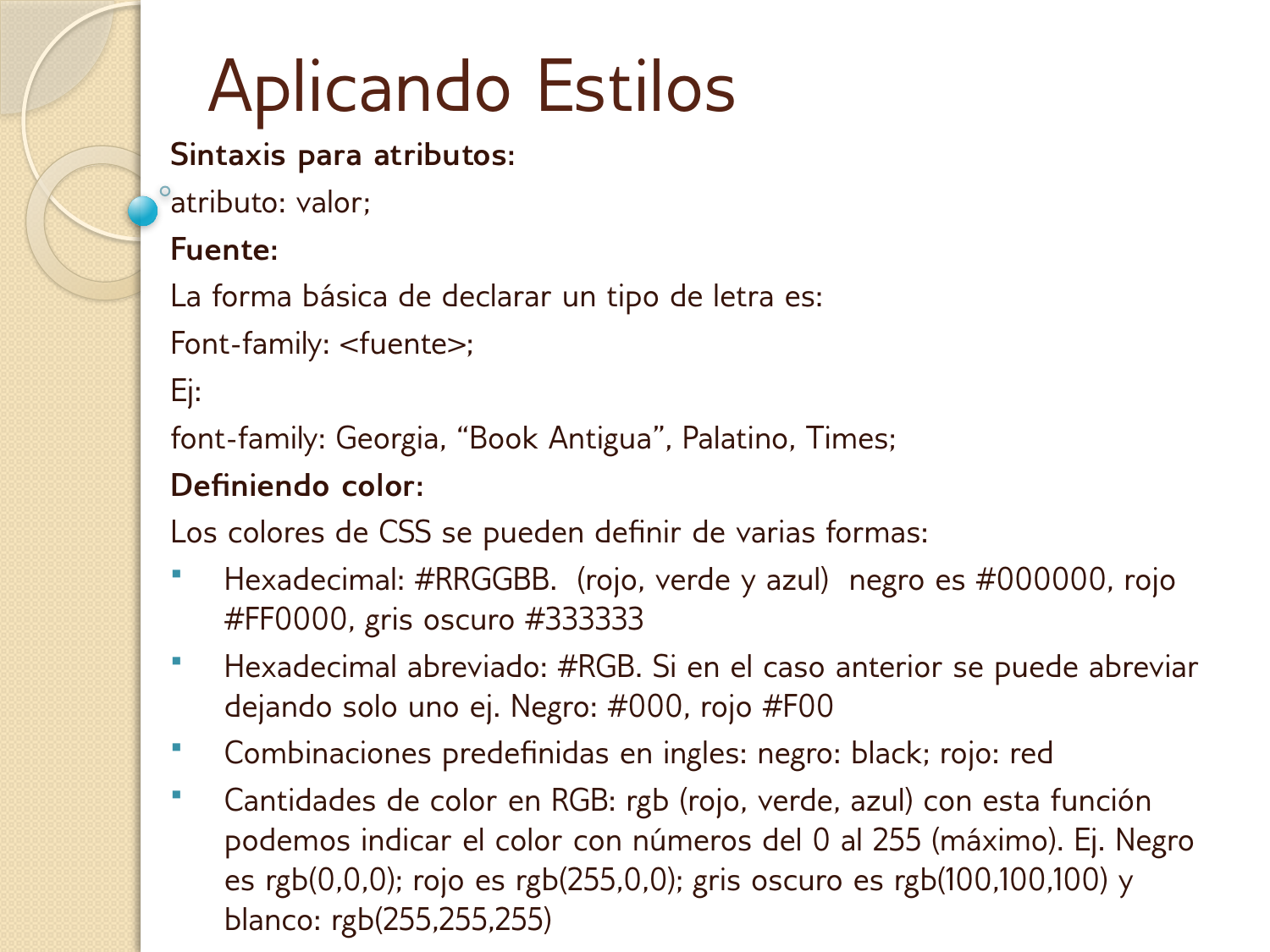

# Aplicando Estilos
Sintaxis para atributos:
atributo: valor;
Fuente:
La forma básica de declarar un tipo de letra es:
Font-family: <fuente>;
Ej:
font-family: Georgia, “Book Antigua”, Palatino, Times;
Definiendo color:
Los colores de CSS se pueden definir de varias formas:
Hexadecimal: #RRGGBB.  (rojo, verde y azul)  negro es #000000, rojo #FF0000, gris oscuro #333333
Hexadecimal abreviado: #RGB. Si en el caso anterior se puede abreviar dejando solo uno ej. Negro: #000, rojo #F00
Combinaciones predefinidas en ingles: negro: black; rojo: red
Cantidades de color en RGB: rgb (rojo, verde, azul) con esta función podemos indicar el color con números del 0 al 255 (máximo). Ej. Negro es rgb(0,0,0); rojo es rgb(255,0,0); gris oscuro es rgb(100,100,100) y blanco: rgb(255,255,255)